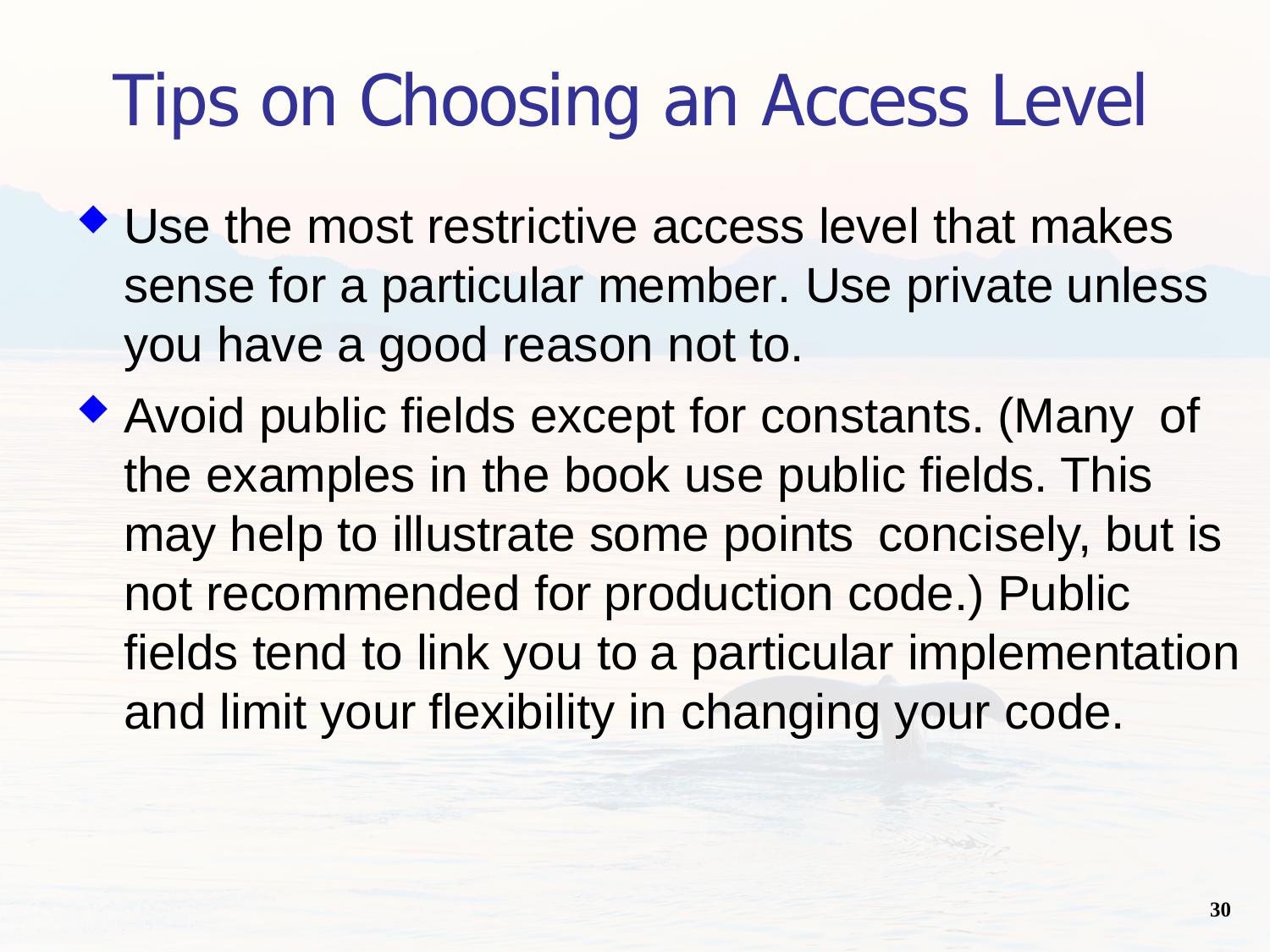

# Tips on Choosing an Access Level
Use the most restrictive access level that makes sense for a particular member. Use private unless you have a good reason not to.
Avoid public fields except for constants. (Many  of the examples in the book use public fields. This may help to illustrate some points  concisely, but is not recommended for production code.) Public fields tend to link you to a particular implementation and limit your flexibility in changing your code.
30